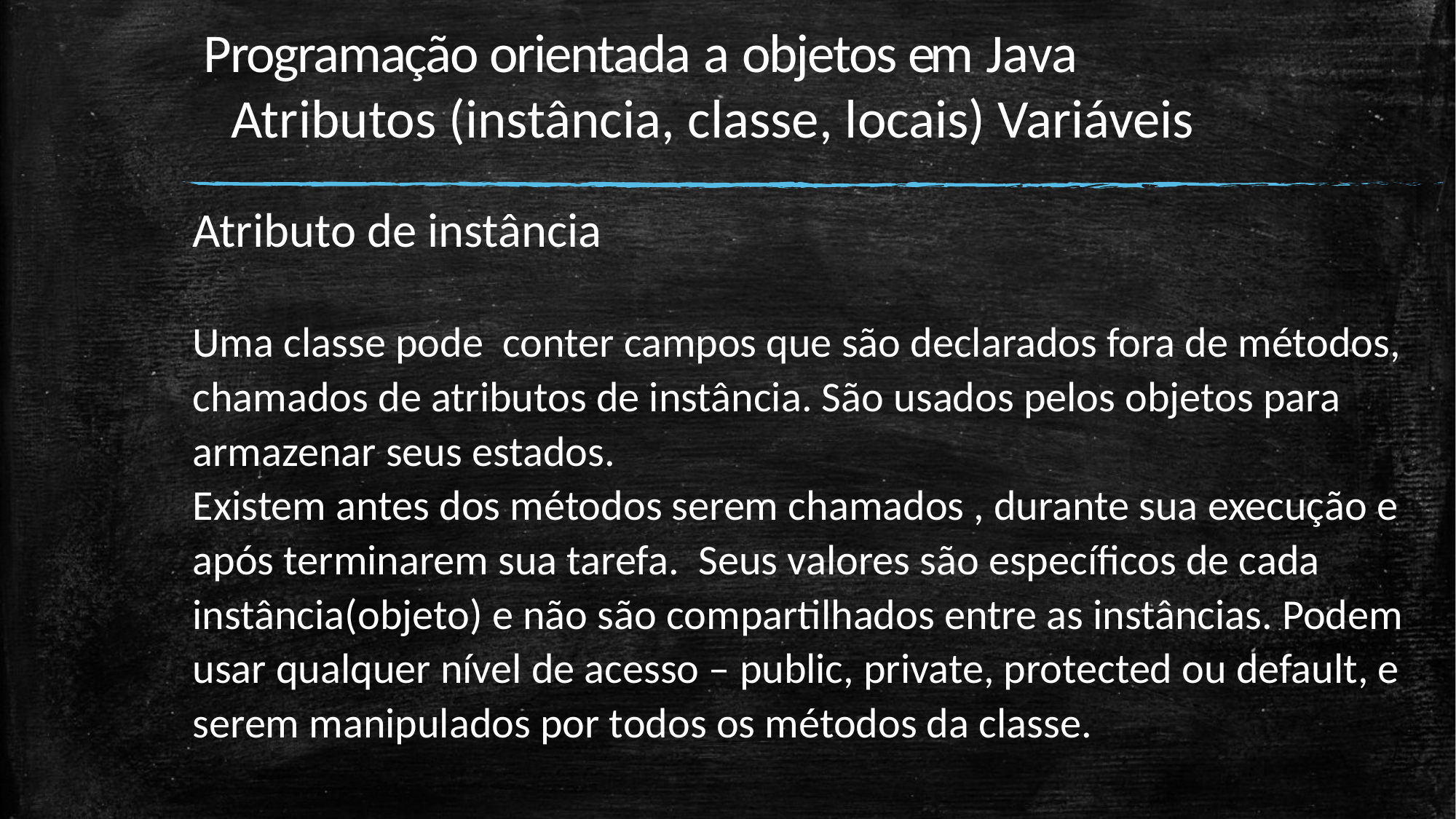

# Programação orientada a objetos em Java Atributos (instância, classe, locais) Variáveis
Atributo de instância
Uma classe pode  conter campos que são declarados fora de métodos, chamados de atributos de instância. São usados pelos objetos para armazenar seus estados.
Existem antes dos métodos serem chamados , durante sua execução e após terminarem sua tarefa.  Seus valores são específicos de cada instância(objeto) e não são compartilhados entre as instâncias. Podem usar qualquer nível de acesso – public, private, protected ou default, e serem manipulados por todos os métodos da classe.